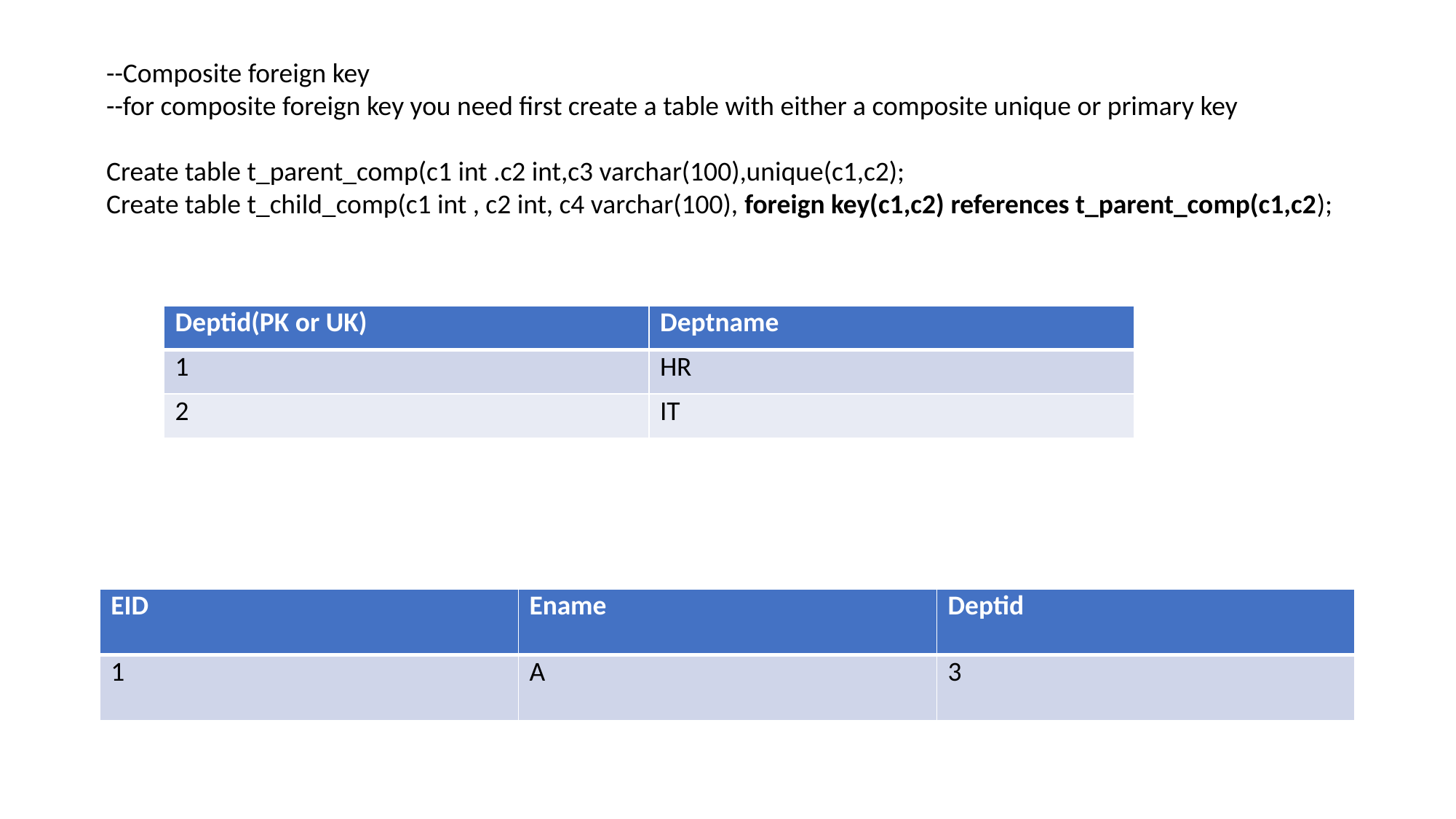

--Composite foreign key
--for composite foreign key you need first create a table with either a composite unique or primary key

Create table t_parent_comp(c1 int .c2 int,c3 varchar(100),unique(c1,c2);
Create table t_child_comp(c1 int , c2 int, c4 varchar(100), foreign key(c1,c2) references t_parent_comp(c1,c2);
| Deptid(PK or UK) | Deptname |
| --- | --- |
| 1 | HR |
| 2 | IT |
| EID | Ename | Deptid |
| --- | --- | --- |
| 1 | A | 3 |